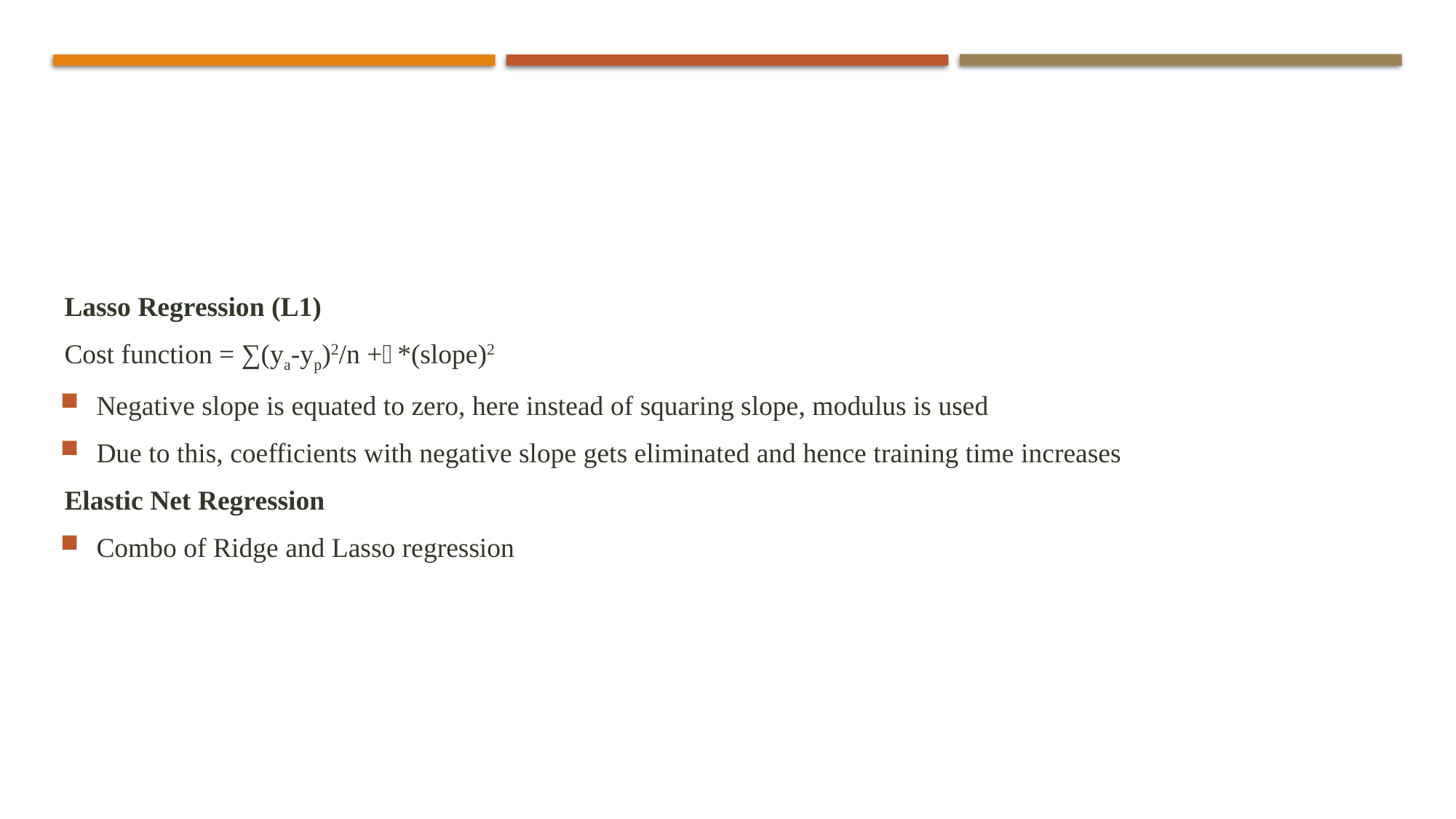

Lasso Regression (L1)
Cost function = ∑(ya-yp)2/n +λ*(slope)2
Negative slope is equated to zero, here instead of squaring slope, modulus is used
Due to this, coefficients with negative slope gets eliminated and hence training time increases
Elastic Net Regression
Combo of Ridge and Lasso regression